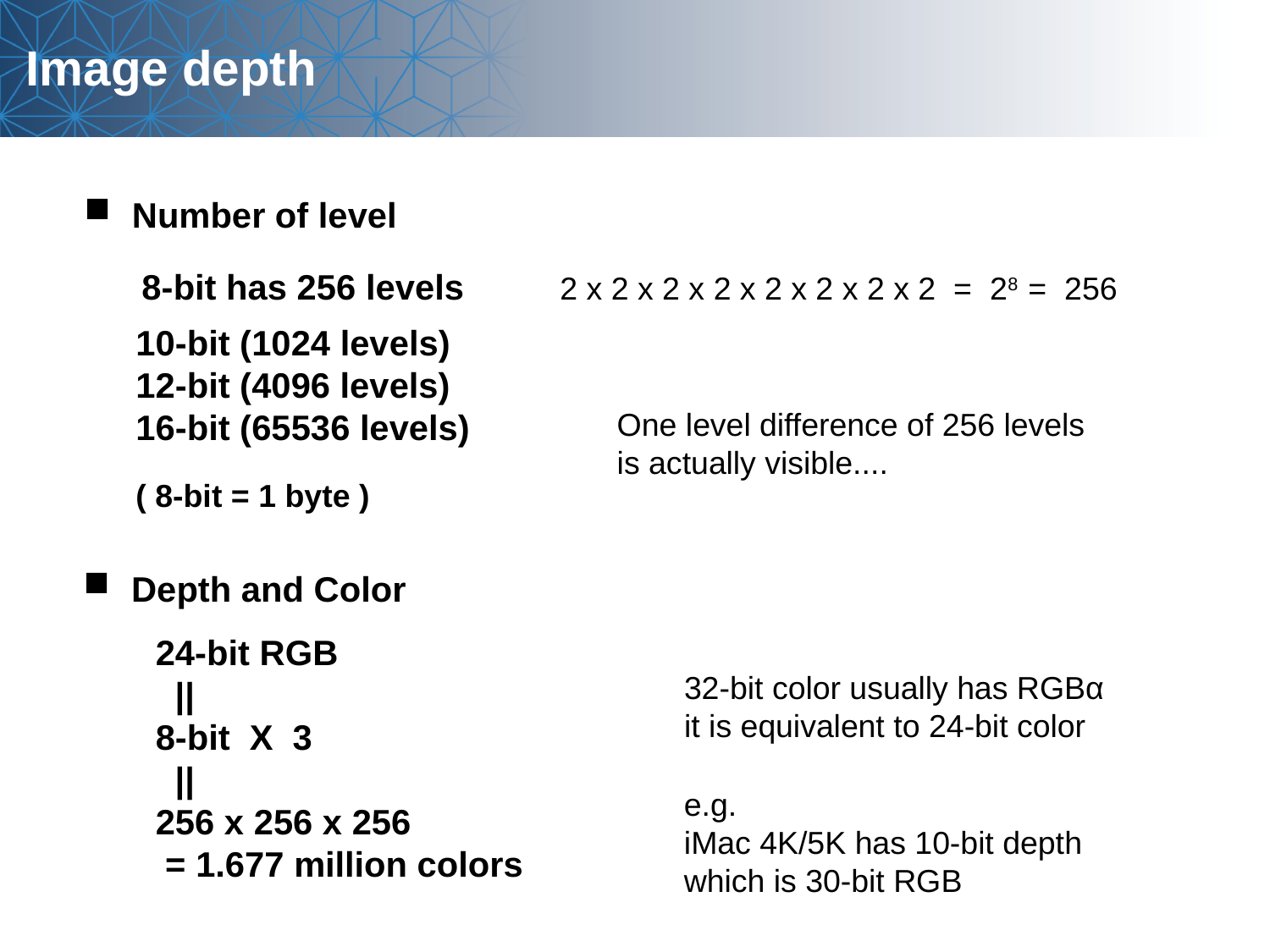

Image depth
Number of level
8-bit has 256 levels
2 x 2 x 2 x 2 x 2 x 2 x 2 x 2  =  28  =  256
10-bit (1024 levels)
12-bit (4096 levels)
16-bit (65536 levels)
One level difference of 256 levels
is actually visible....
( 8-bit = 1 byte )
Depth and Color
24-bit RGB
  ||
8-bit  X  3
  ||
256 x 256 x 256
 = 1.677 million colors
32-bit color usually has RGBα
it is equivalent to 24-bit color
e.g.
iMac 4K/5K has 10-bit depth
which is 30-bit RGB